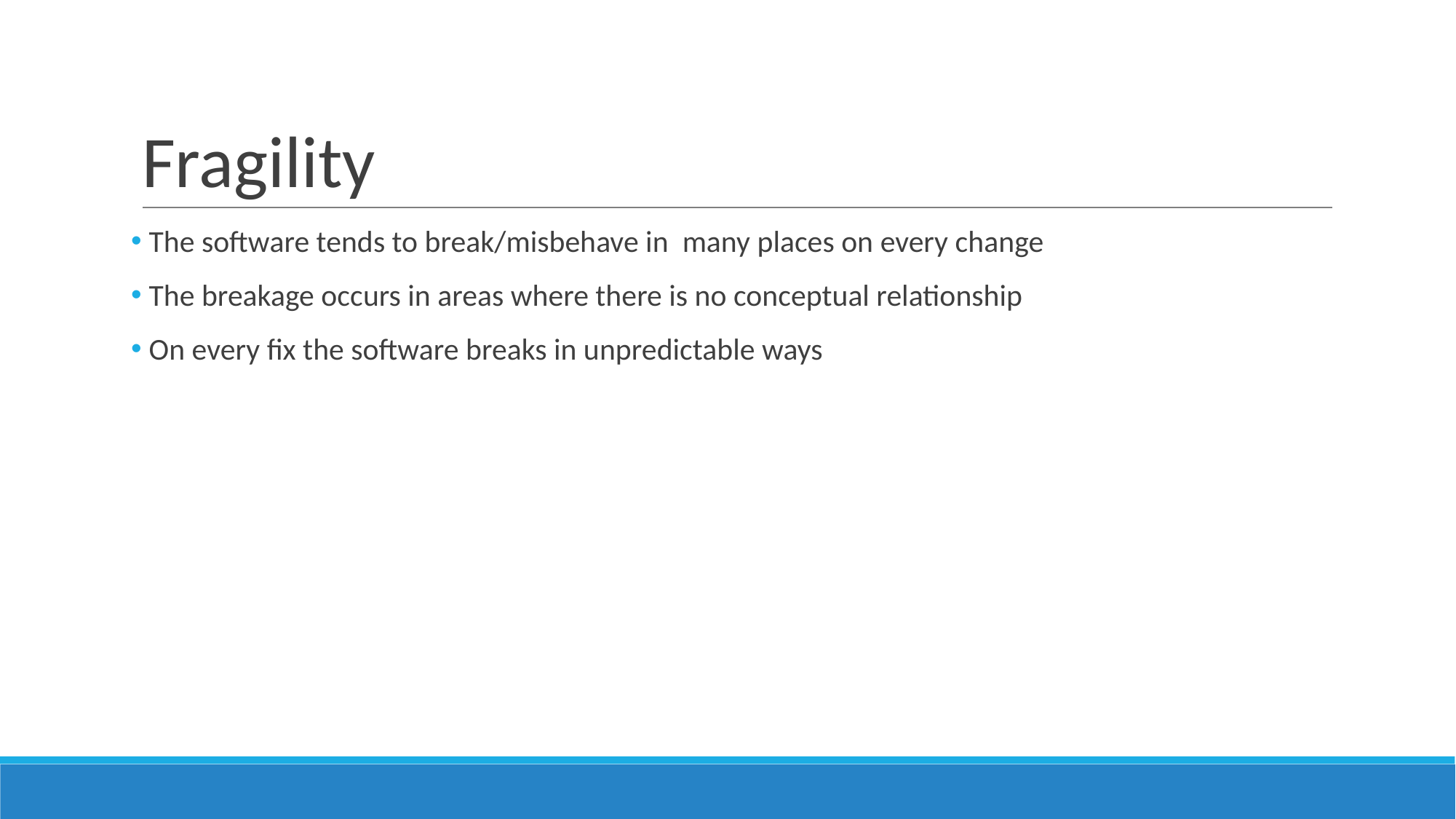

# Fragility
 The software tends to break/misbehave in  many places on every change
 The breakage occurs in areas where there is no conceptual relationship
 On every fix the software breaks in unpredictable ways